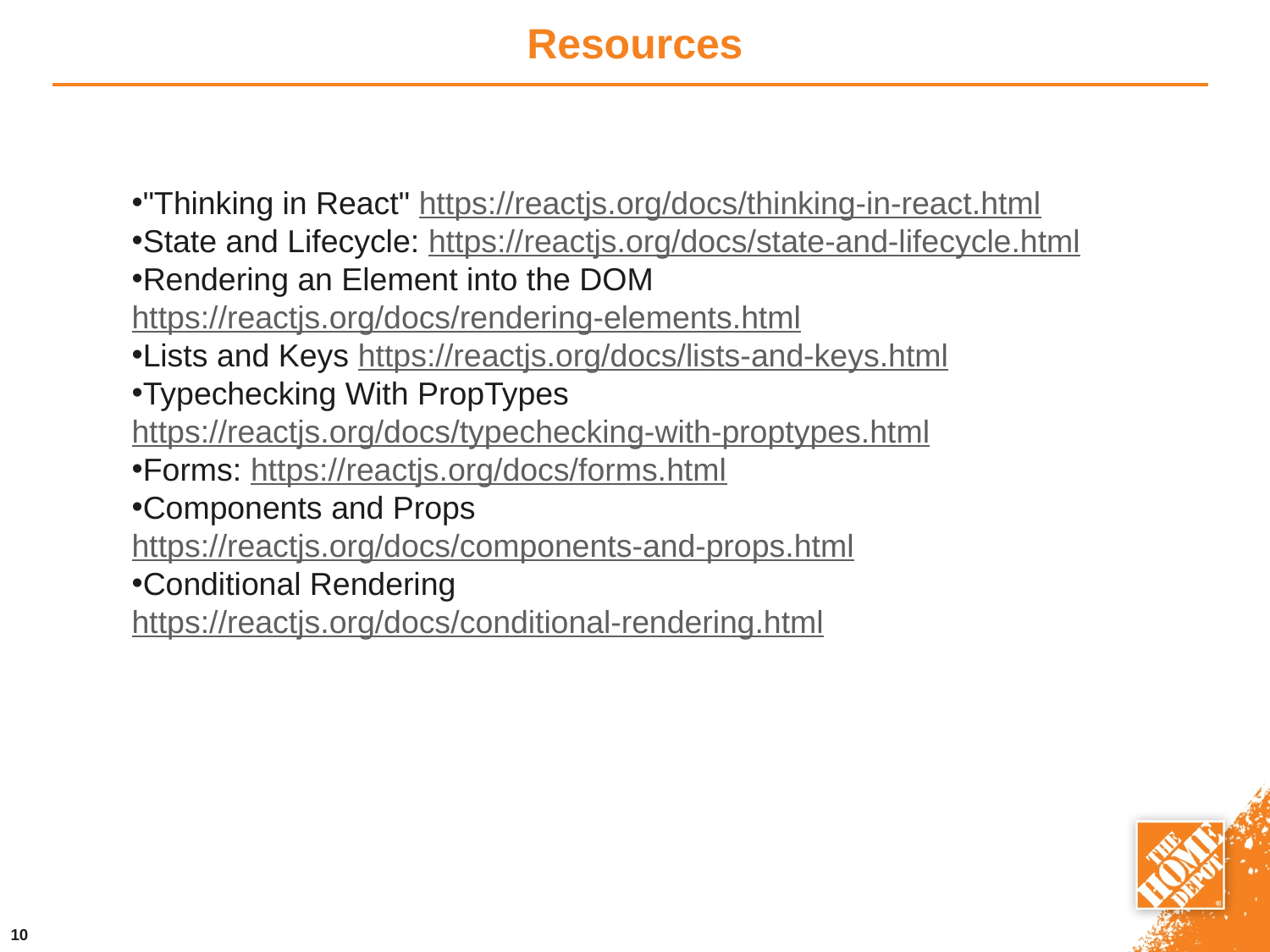

Resources
"Thinking in React" https://reactjs.org/docs/thinking-in-react.html
State and Lifecycle: https://reactjs.org/docs/state-and-lifecycle.html
Rendering an Element into the DOM https://reactjs.org/docs/rendering-elements.html
Lists and Keys https://reactjs.org/docs/lists-and-keys.html
Typechecking With PropTypes https://reactjs.org/docs/typechecking-with-proptypes.html
Forms: https://reactjs.org/docs/forms.html
Components and Props https://reactjs.org/docs/components-and-props.html
Conditional Rendering https://reactjs.org/docs/conditional-rendering.html
10